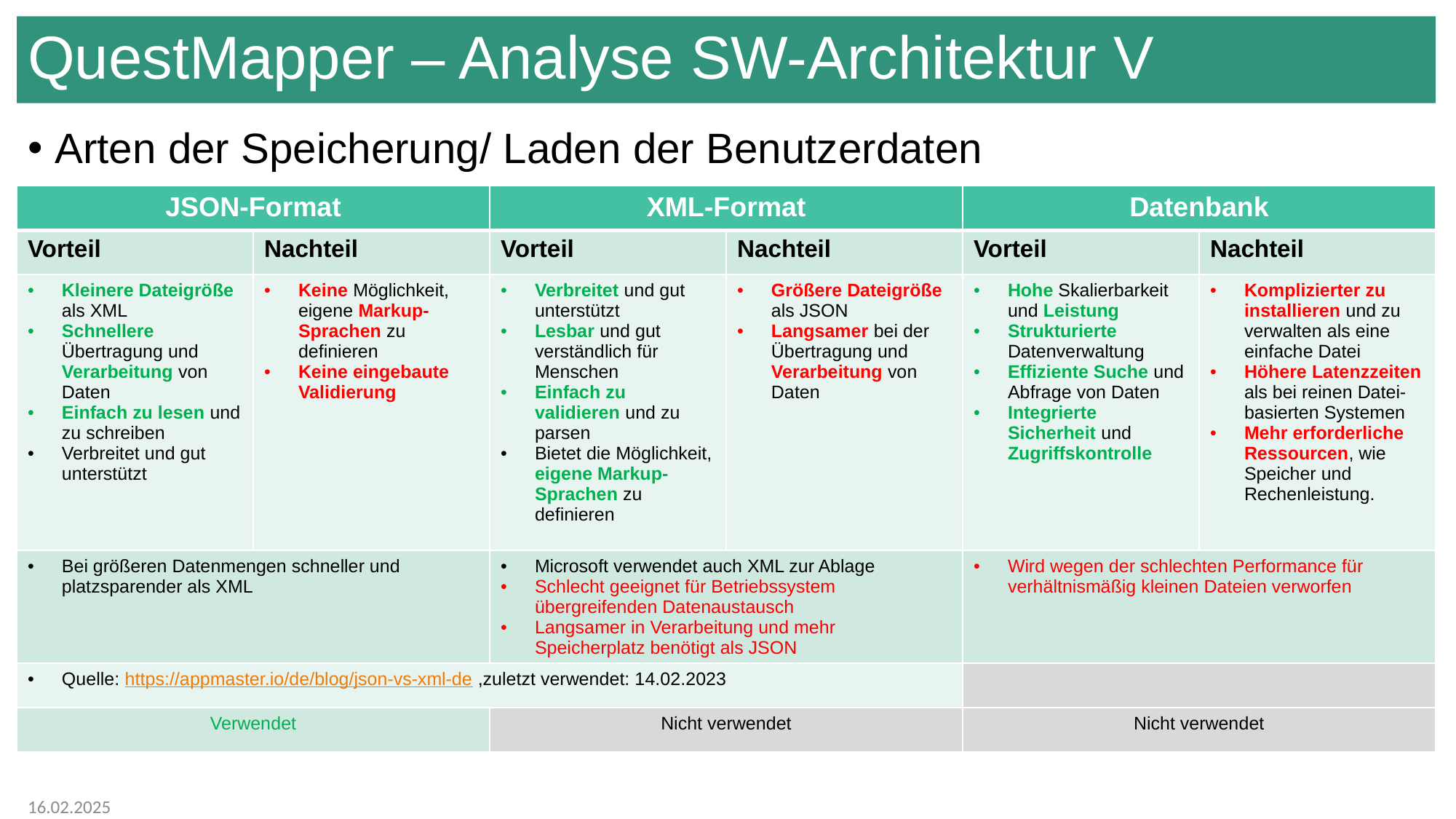

# QuestMapper – Analyse SW-Architektur V
Arten der Speicherung/ Laden der Benutzerdaten
| JSON-Format |  | XML-Format |  | Datenbank |  |
| --- | --- | --- | --- | --- | --- |
| Vorteil | Nachteil | Vorteil | Nachteil | Vorteil | Nachteil |
| Kleinere Dateigröße als XML Schnellere Übertragung und Verarbeitung von Daten Einfach zu lesen und zu schreiben Verbreitet und gut unterstützt | Keine Möglichkeit, eigene Markup-Sprachen zu definieren Keine eingebaute Validierung | Verbreitet und gut unterstützt Lesbar und gut verständlich für Menschen Einfach zu validieren und zu parsen Bietet die Möglichkeit, eigene Markup-Sprachen zu definieren | Größere Dateigröße als JSON Langsamer bei der Übertragung und Verarbeitung von Daten | Hohe Skalierbarkeit und Leistung Strukturierte Datenverwaltung Effiziente Suche und Abfrage von Daten Integrierte Sicherheit und Zugriffskontrolle | Komplizierter zu installieren und zu verwalten als eine einfache Datei Höhere Latenzzeiten als bei reinen Datei-basierten Systemen Mehr erforderliche Ressourcen, wie Speicher und Rechenleistung. |
| Bei größeren Datenmengen schneller und platzsparender als XML |  | Microsoft verwendet auch XML zur Ablage Schlecht geeignet für Betriebssystem übergreifenden Datenaustausch Langsamer in Verarbeitung und mehr Speicherplatz benötigt als JSON |  | Wird wegen der schlechten Performance für verhältnismäßig kleinen Dateien verworfen |  |
| Quelle: https://appmaster.io/de/blog/json-vs-xml-de ,zuletzt verwendet: 14.02.2023 |  |  |  |  |  |
| Verwendet |  | Nicht verwendet |  | Nicht verwendet |  |
16.02.2025